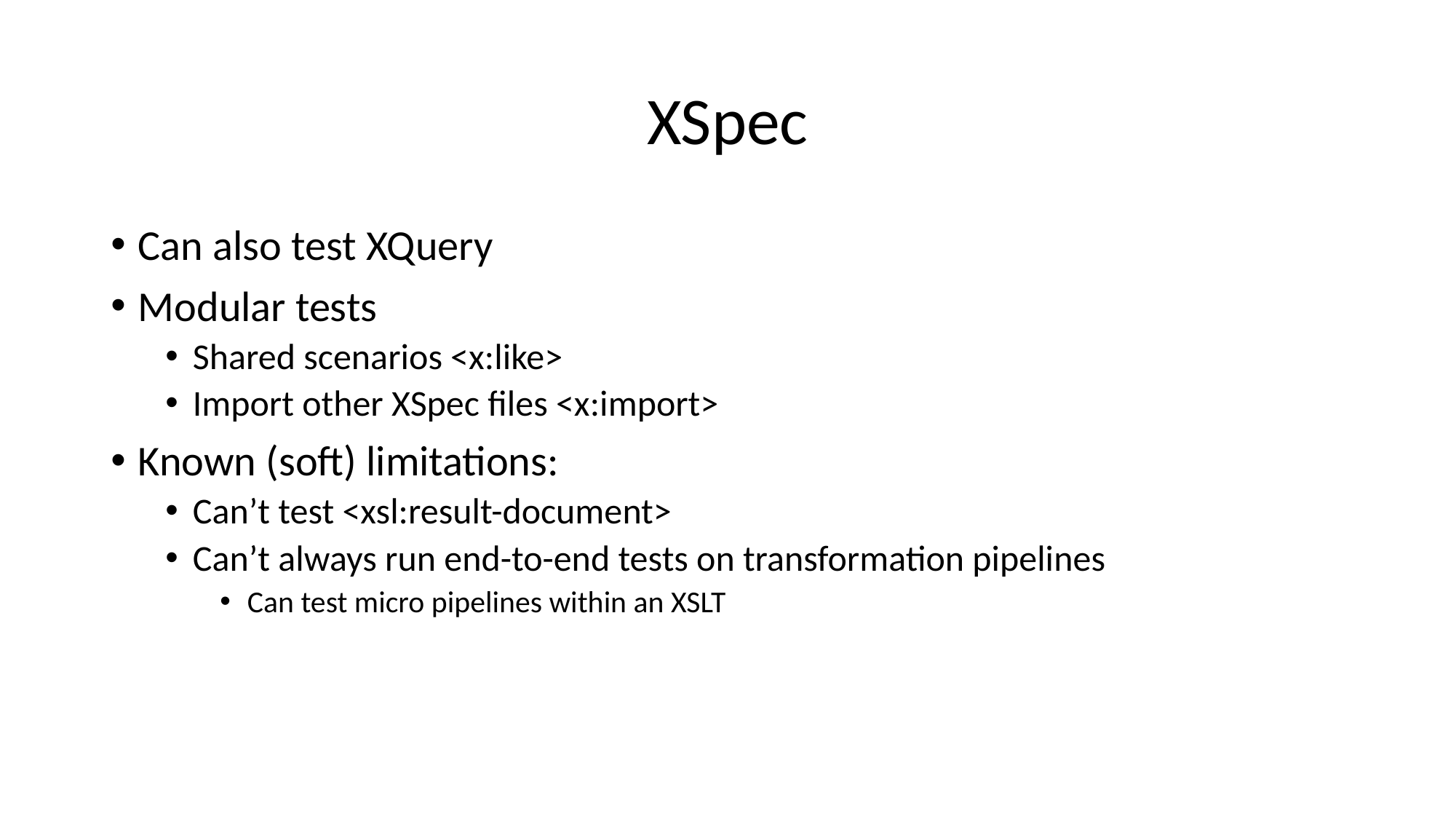

# XSpec
Can also test XQuery
Modular tests
Shared scenarios <x:like>
Import other XSpec files <x:import>
Known (soft) limitations:
Can’t test <xsl:result-document>
Can’t always run end-to-end tests on transformation pipelines
Can test micro pipelines within an XSLT